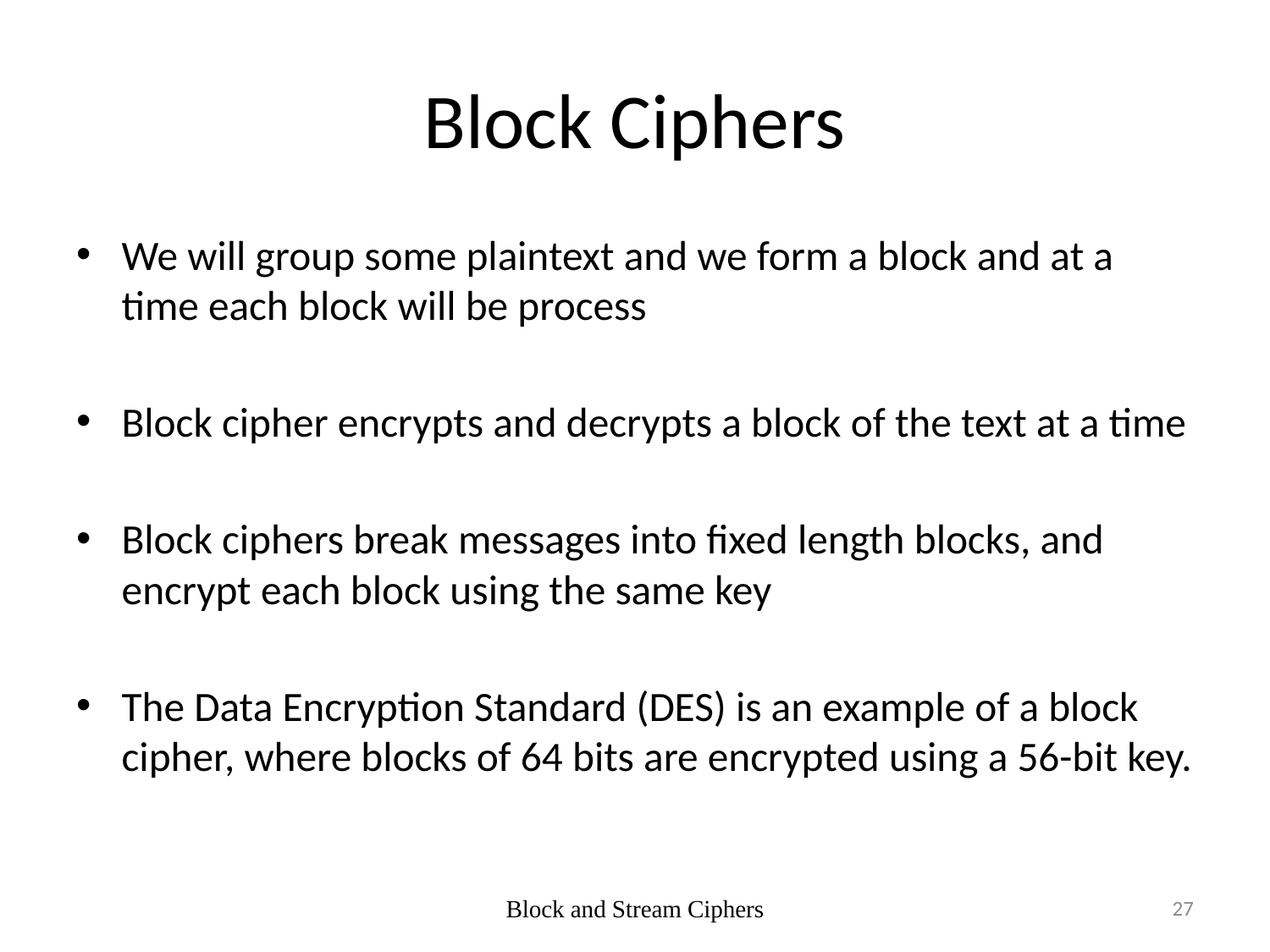

# Block Ciphers
We will group some plaintext and we form a block and at a time each block will be process

Block cipher encrypts and decrypts a block of the text at a time

Block ciphers break messages into fixed length blocks, and encrypt each block using the same key

The Data Encryption Standard (DES) is an example of a block cipher, where blocks of 64 bits are encrypted using a 56-bit key.
Block and Stream Ciphers
27